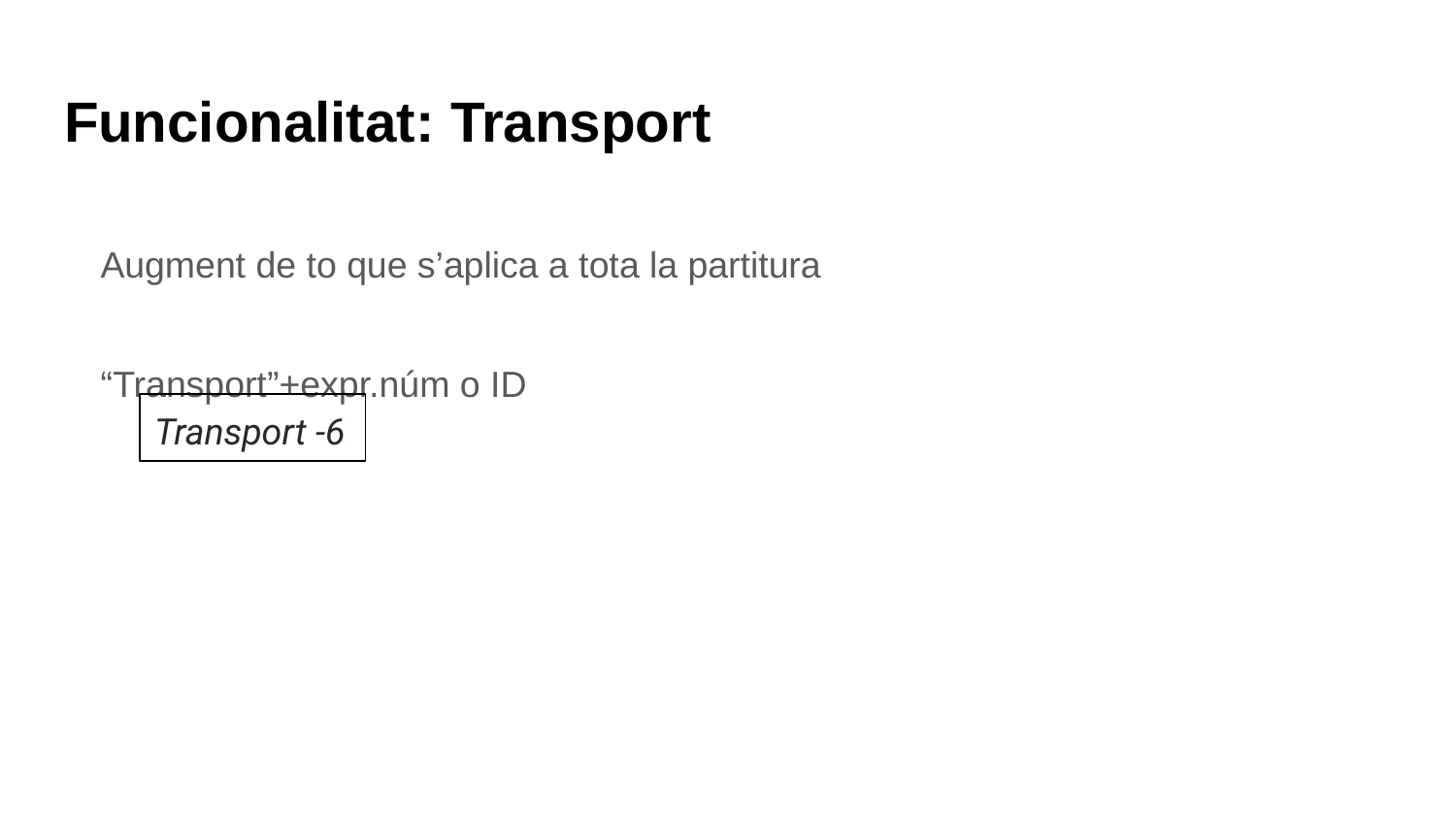

# Funcionalitat: Transport
Augment de to que s’aplica a tota la partitura
“Transport”+expr.núm o ID

Transport -6